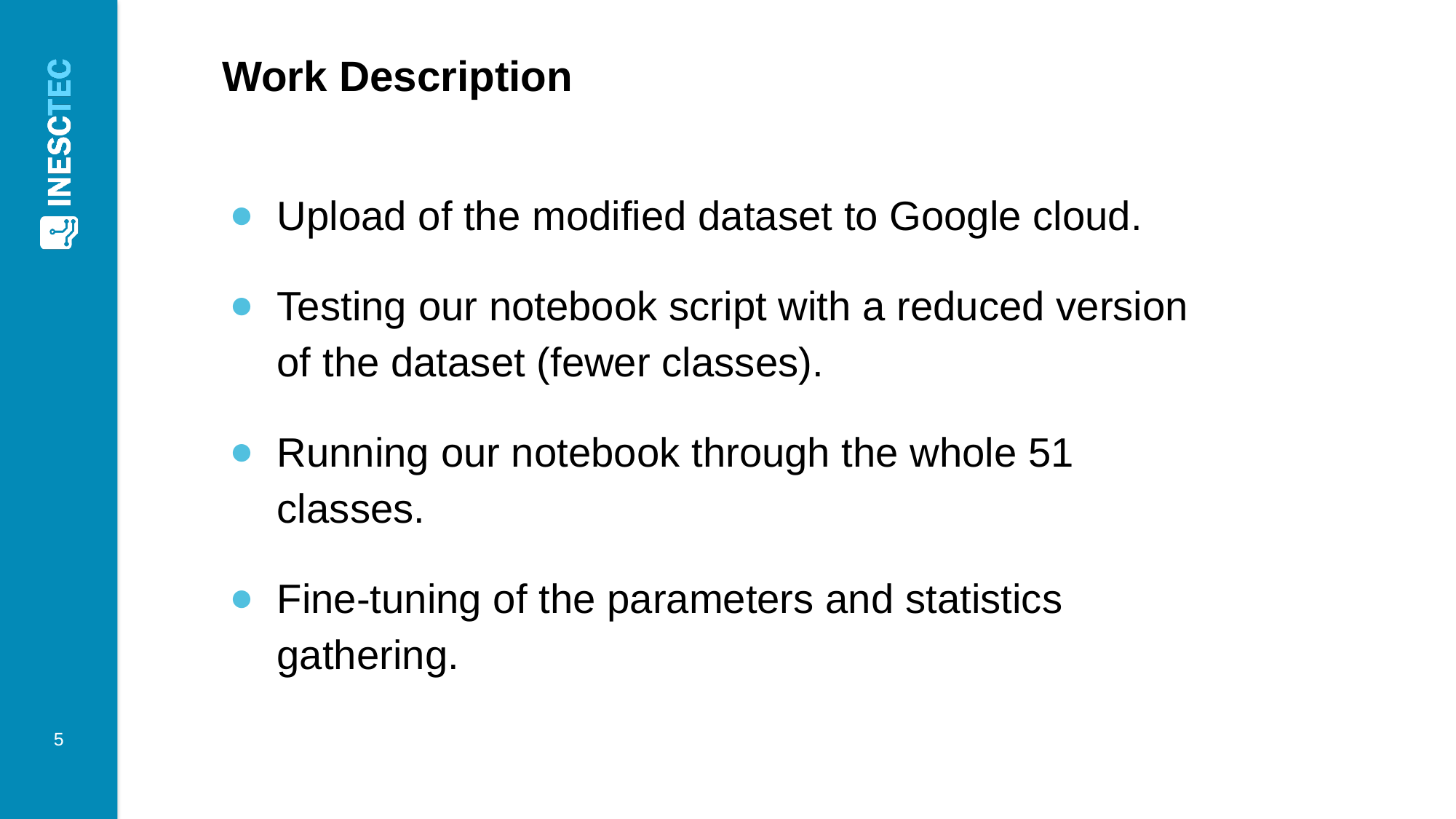

Work Description
Upload of the modified dataset to Google cloud.
Testing our notebook script with a reduced version of the dataset (fewer classes).
Running our notebook through the whole 51 classes.
Fine-tuning of the parameters and statistics gathering.
5